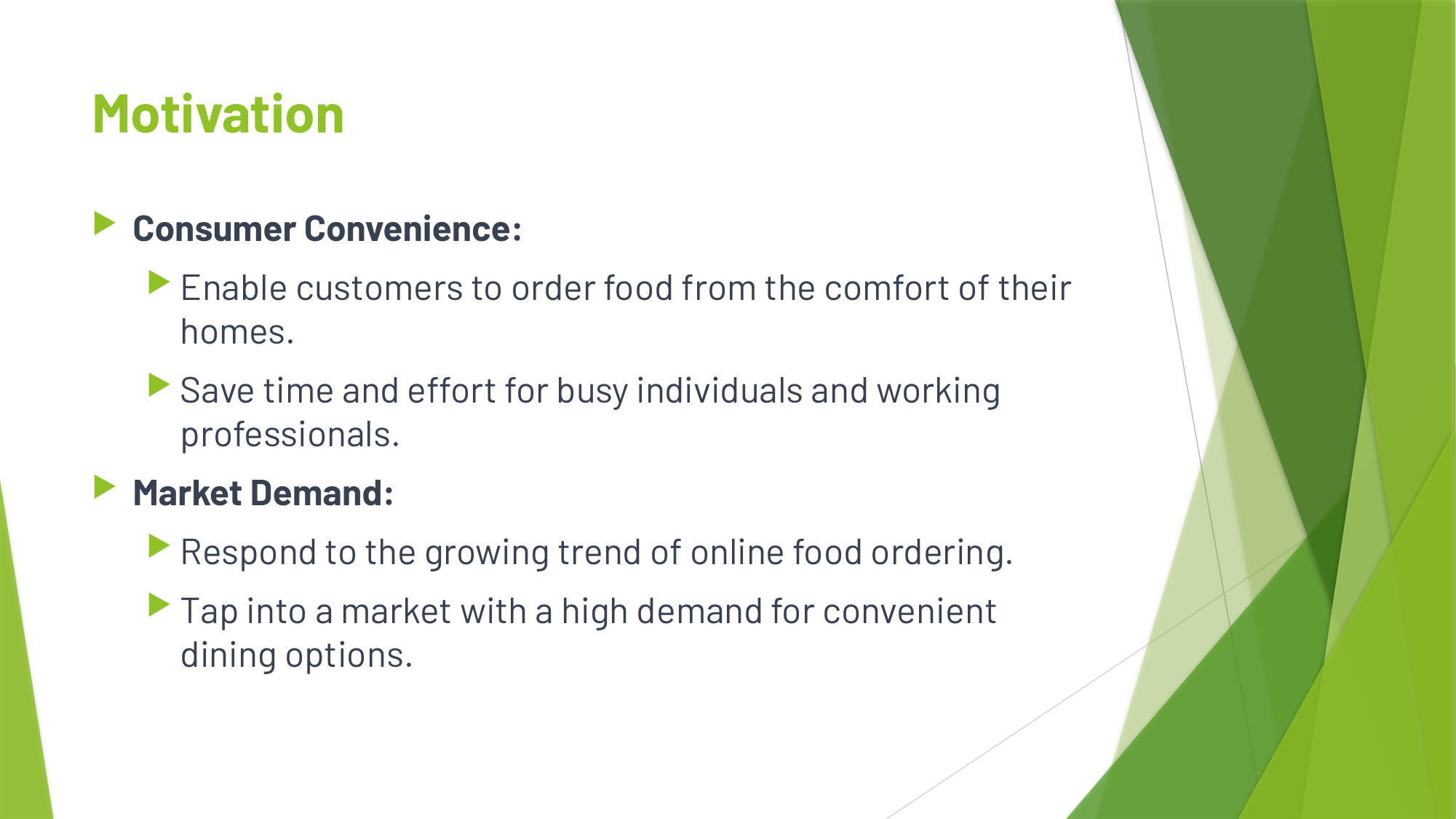

# Motivation
Consumer Convenience:
Enable customers to order food from the comfort of their homes.
Save time and effort for busy individuals and working professionals.
Market Demand:
Respond to the growing trend of online food ordering.
Tap into a market with a high demand for convenient dining options.